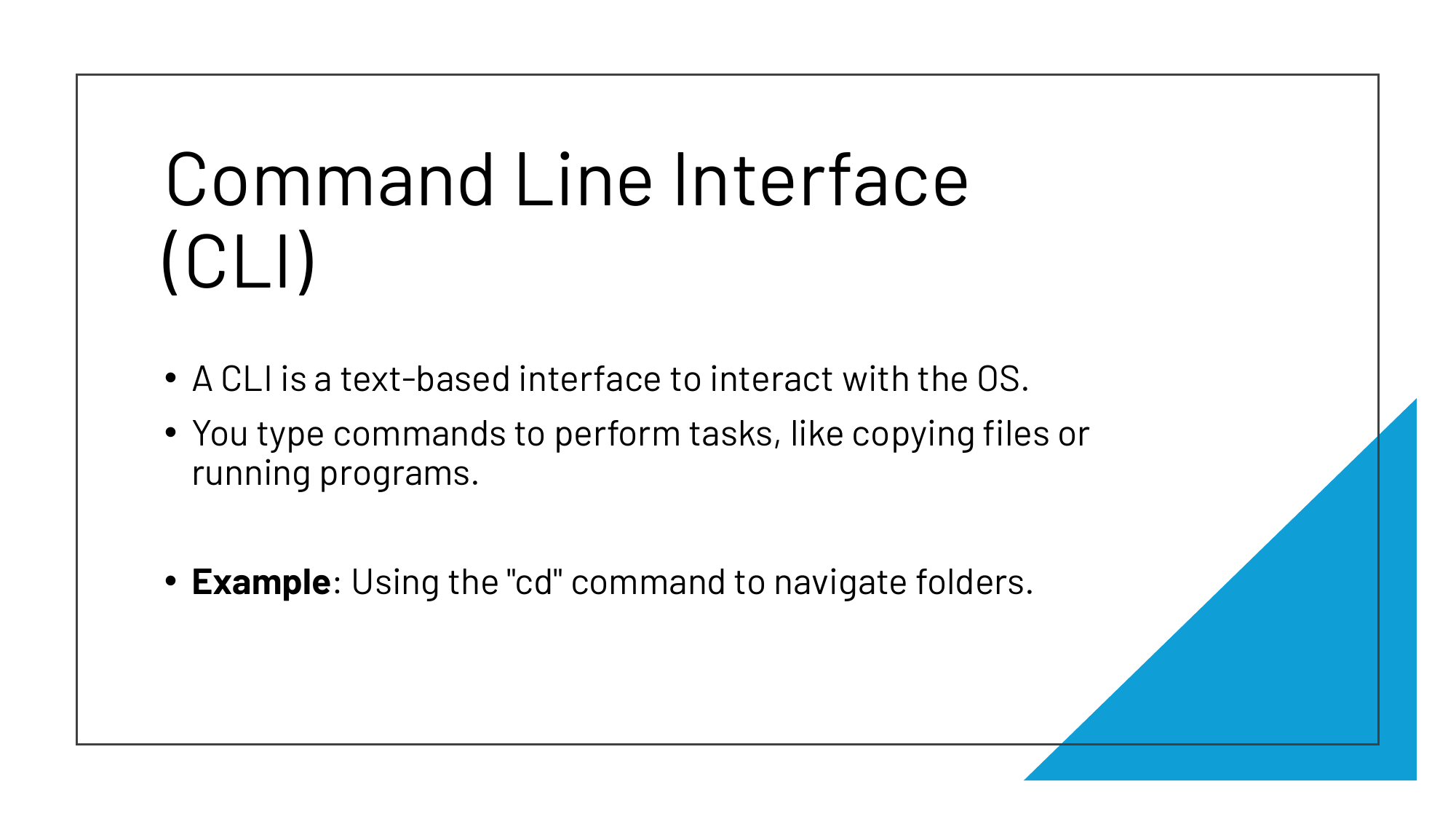

# Command Line Interface (CLI)
A CLI is a text-based interface to interact with the OS.
You type commands to perform tasks, like copying files or running programs.

Example: Using the "cd" command to navigate folders.